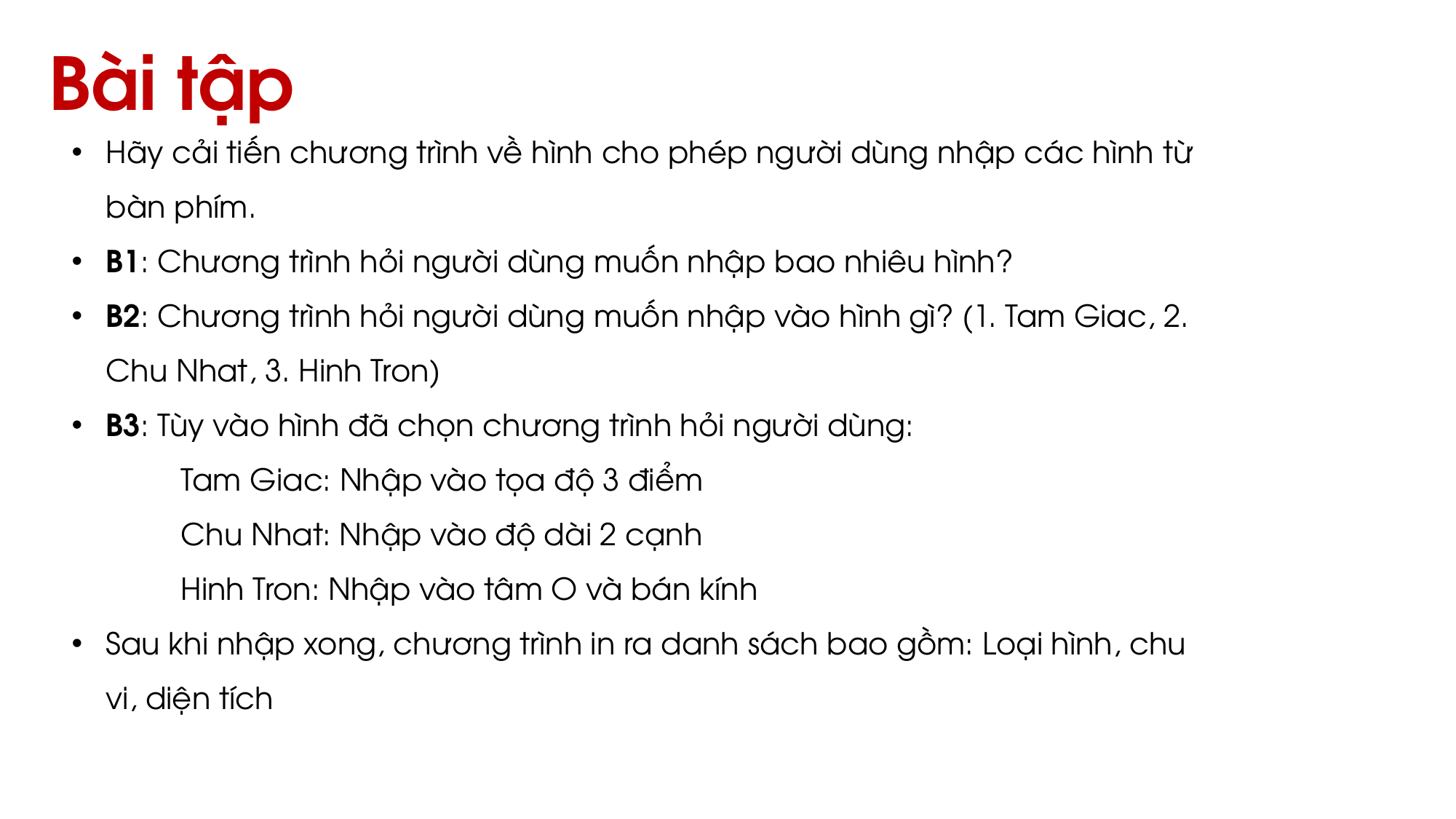

# Bài tập
Hãy cải tiến chương trình về hình cho phép người dùng nhập các hình từ bàn phím.
B1: Chương trình hỏi người dùng muốn nhập bao nhiêu hình?
B2: Chương trình hỏi người dùng muốn nhập vào hình gì? (1. Tam Giac, 2. Chu Nhat, 3. Hinh Tron)
B3: Tùy vào hình đã chọn chương trình hỏi người dùng:
	Tam Giac: Nhập vào tọa độ 3 điểm
	Chu Nhat: Nhập vào độ dài 2 cạnh
	Hinh Tron: Nhập vào tâm O và bán kính
Sau khi nhập xong, chương trình in ra danh sách bao gồm: Loại hình, chu vi, diện tích